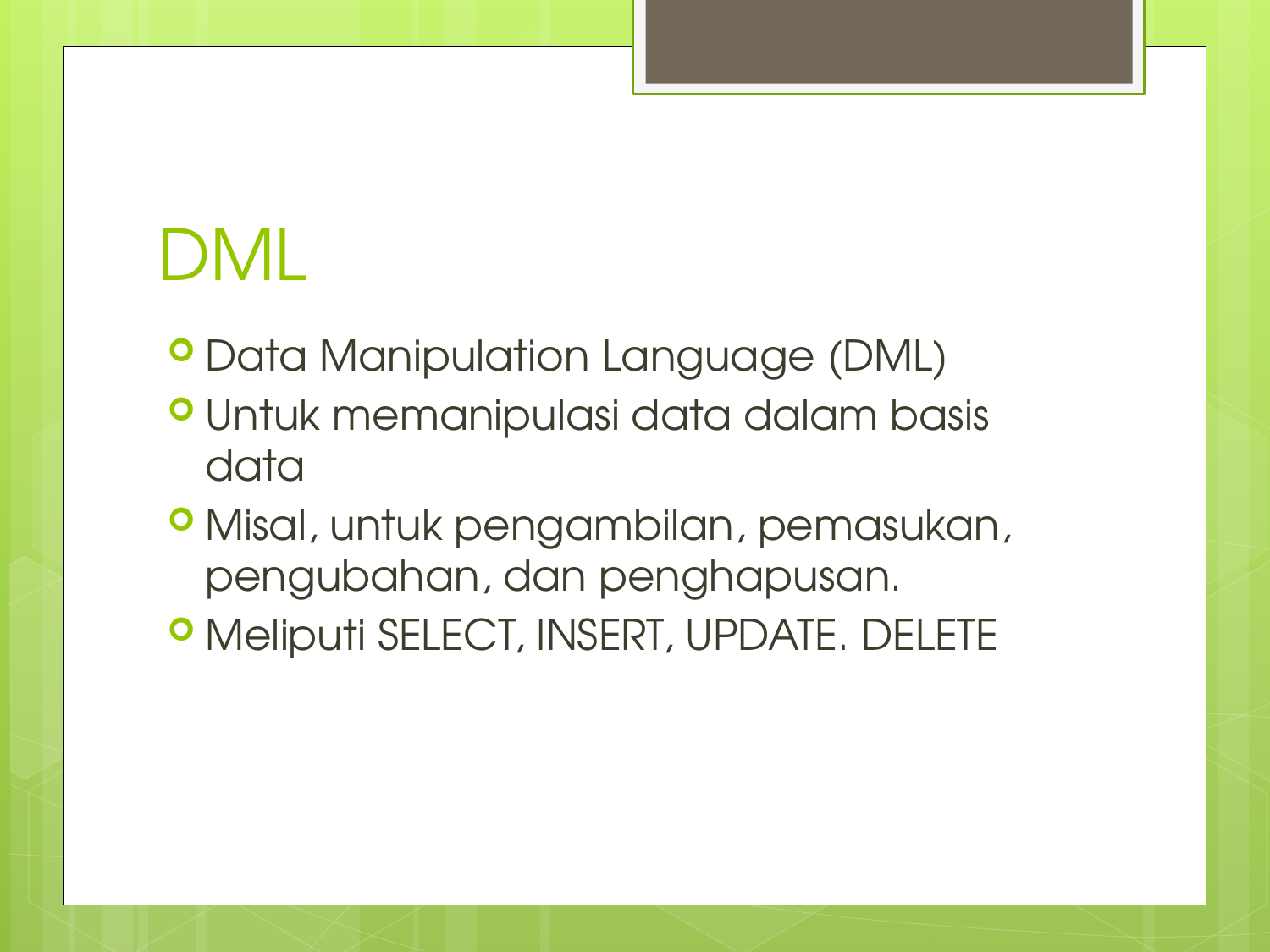

# DML
Data Manipulation Language (DML)
Untuk memanipulasi data dalam basis data
Misal, untuk pengambilan, pemasukan, pengubahan, dan penghapusan.
Meliputi SELECT, INSERT, UPDATE. DELETE